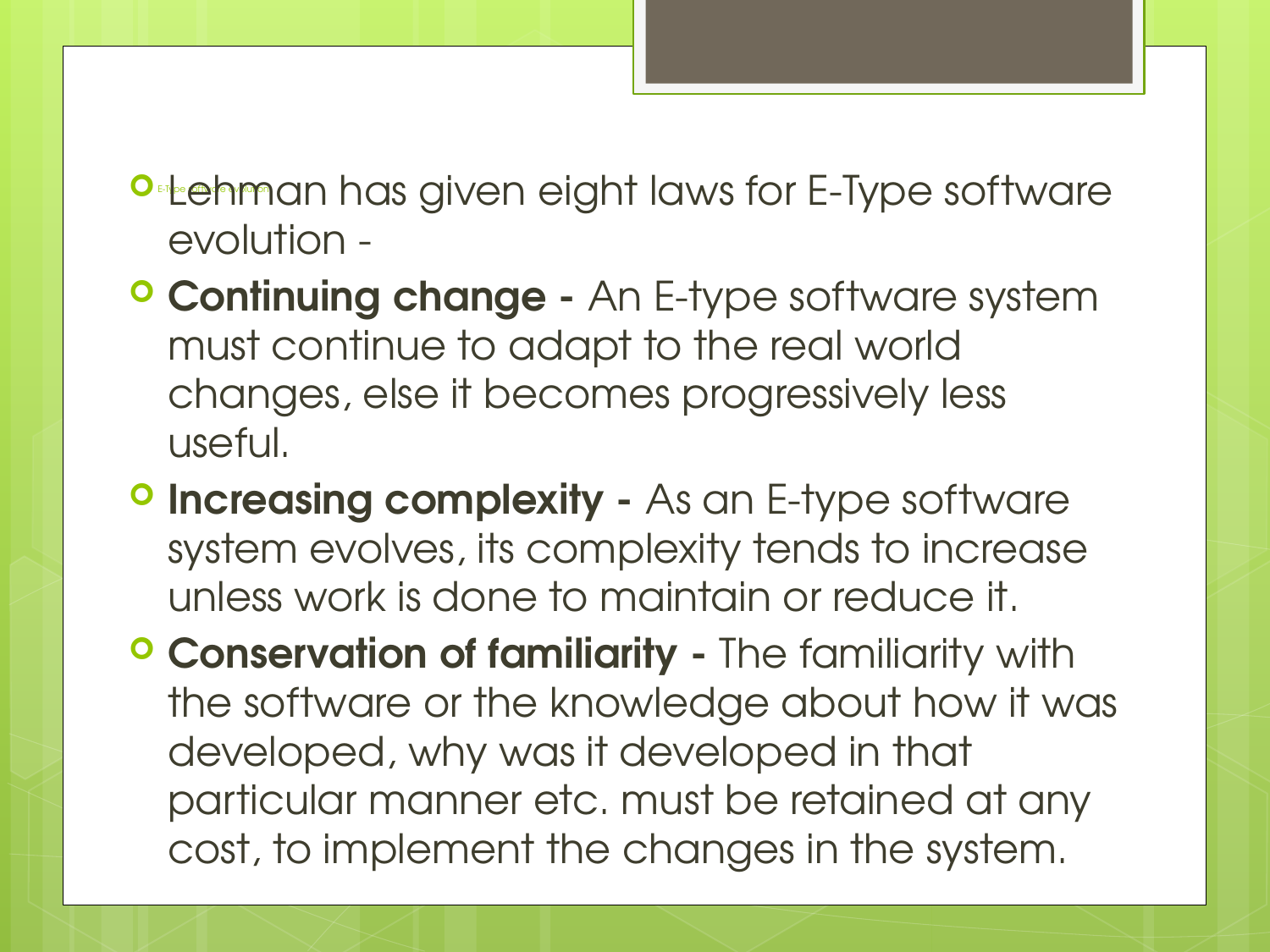

# E-Type software evolution
Lehman has given eight laws for E-Type software evolution -
Continuing change - An E-type software system must continue to adapt to the real world changes, else it becomes progressively less useful.
Increasing complexity - As an E-type software system evolves, its complexity tends to increase unless work is done to maintain or reduce it.
Conservation of familiarity - The familiarity with the software or the knowledge about how it was developed, why was it developed in that particular manner etc. must be retained at any cost, to implement the changes in the system.